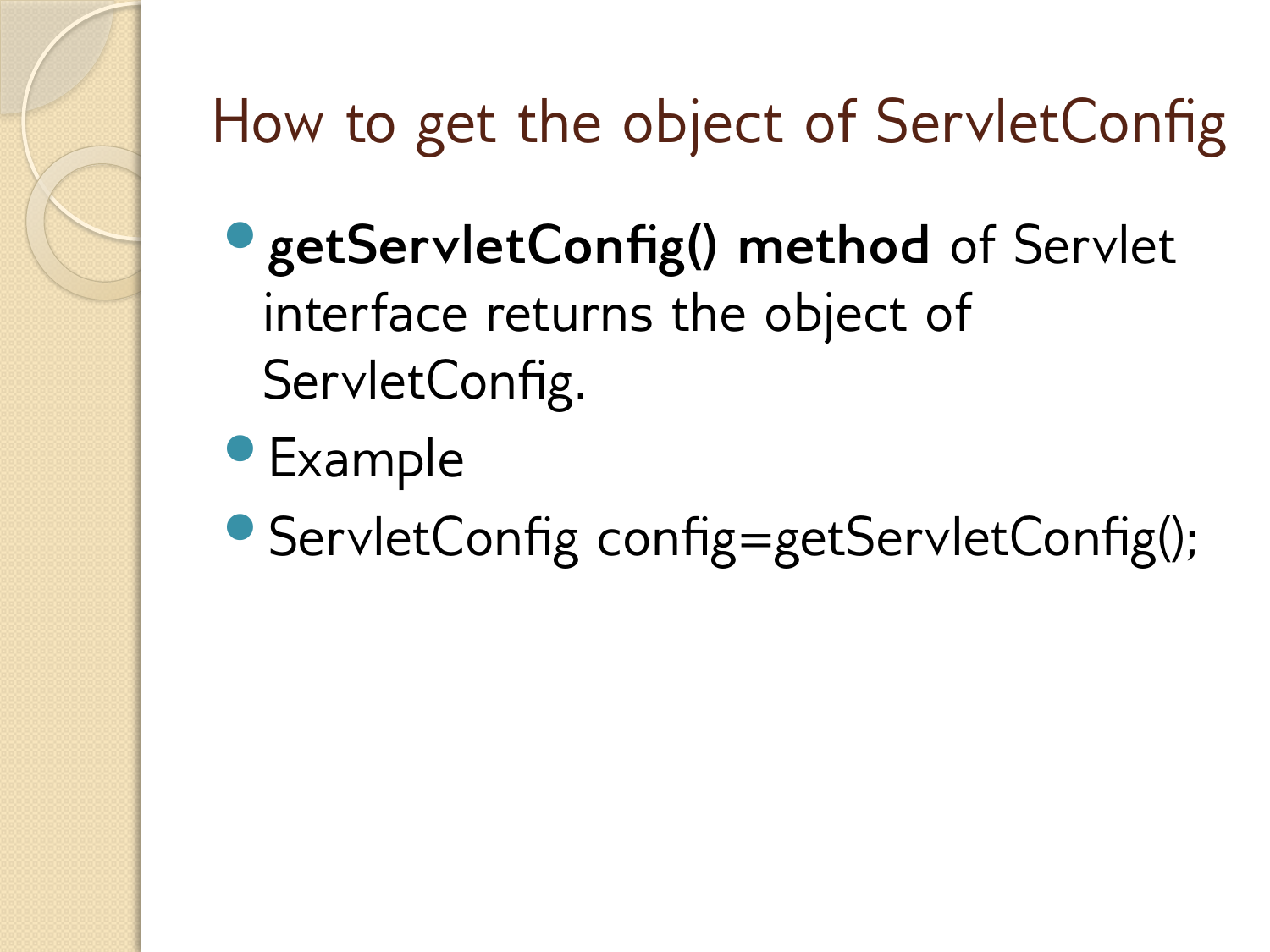

# How to get the object of ServletConfig
getServletConfig() method of Servlet interface returns the object of ServletConfig.
Example
ServletConfig config=getServletConfig();